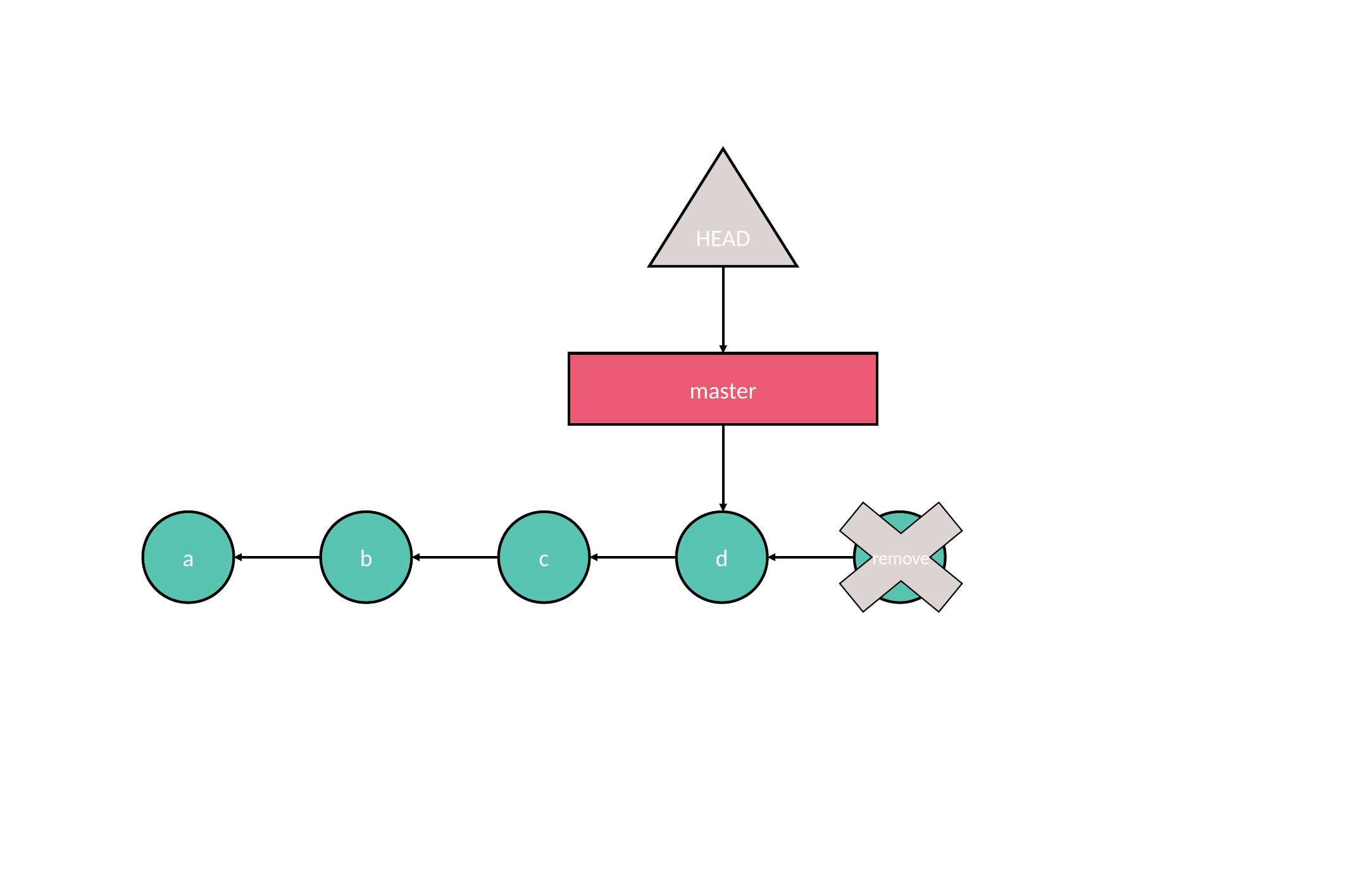

HEAD
master
remove
a
b
c
d
e